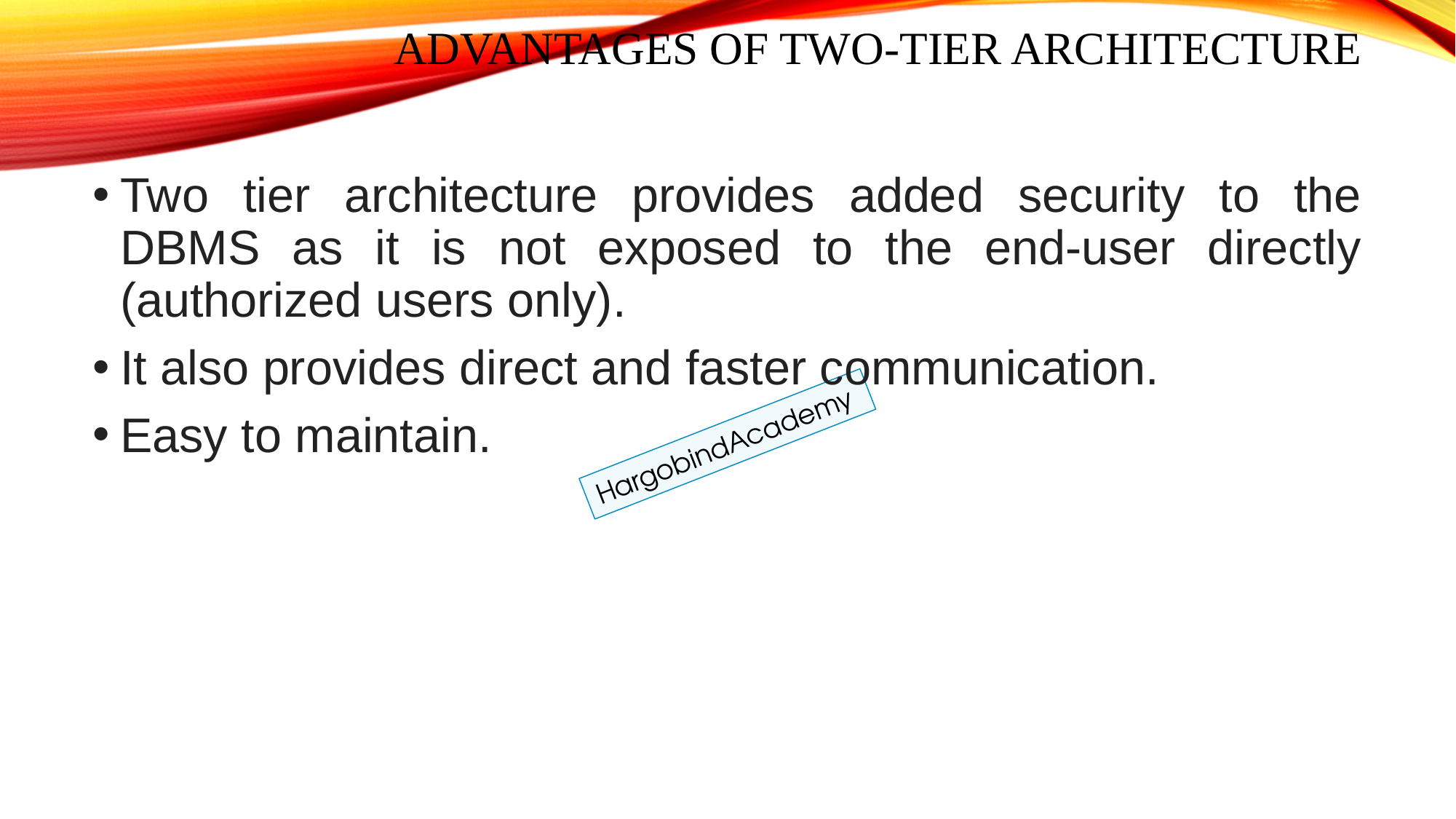

# Advantages of Two-Tier Architecture
Two tier architecture provides added security to the DBMS as it is not exposed to the end-user directly (authorized users only).
It also provides direct and faster communication.
Easy to maintain.